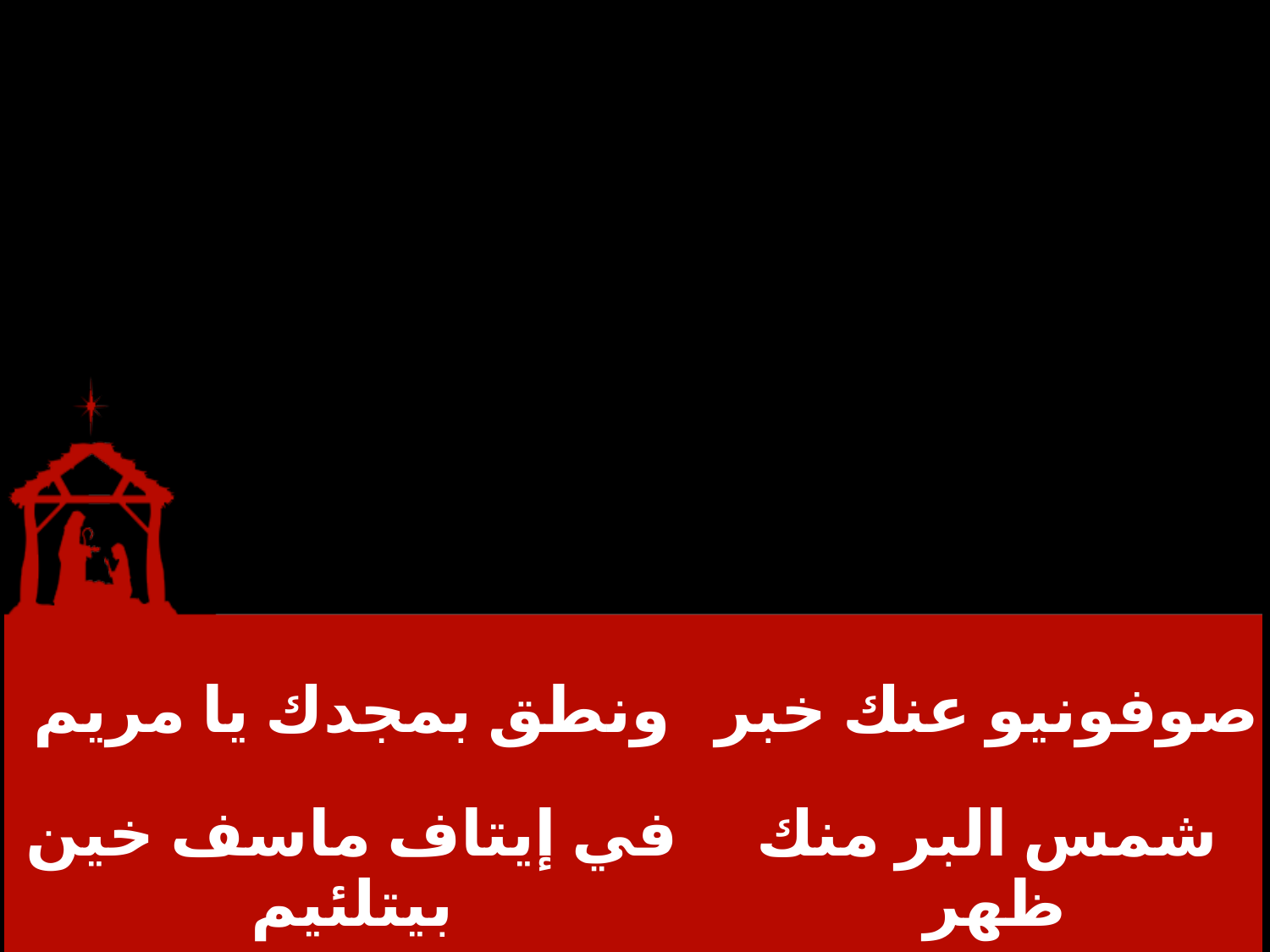

| ونطق بمجدك يا مريم | صوفونيو عنك خبر |
| --- | --- |
| في إيتاف ماسف خين بيتلئيم | شمس البر منك ظهر |